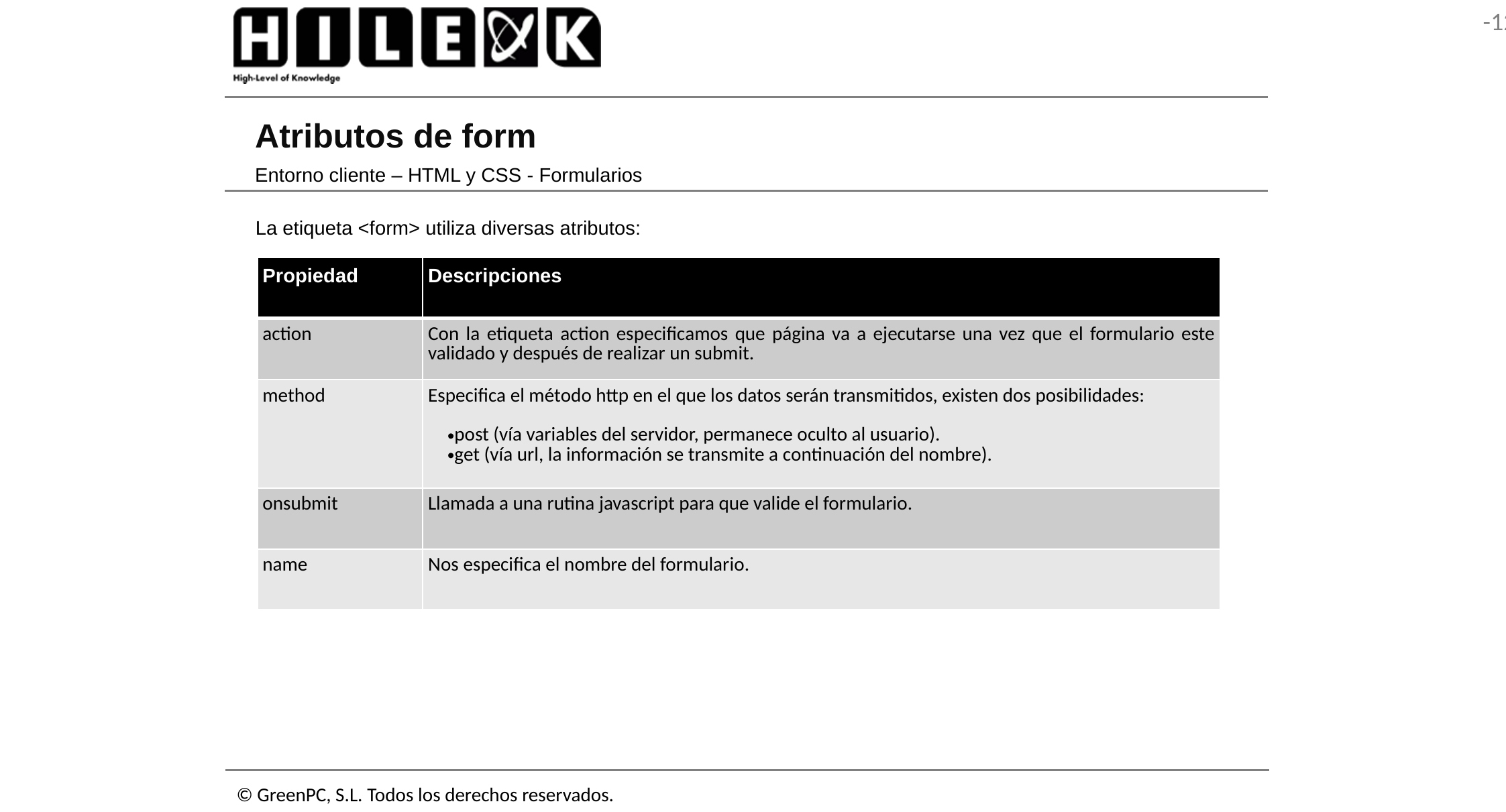

# Atributos de form
Entorno cliente – HTML y CSS - Formularios
La etiqueta <form> utiliza diversas atributos:
| Propiedad | Descripciones |
| --- | --- |
| action | Con la etiqueta action especificamos que página va a ejecutarse una vez que el formulario este validado y después de realizar un submit. |
| method | Especifica el método http en el que los datos serán transmitidos, existen dos posibilidades: post (vía variables del servidor, permanece oculto al usuario). get (vía url, la información se transmite a continuación del nombre). |
| onsubmit | Llamada a una rutina javascript para que valide el formulario. |
| name | Nos especifica el nombre del formulario. |